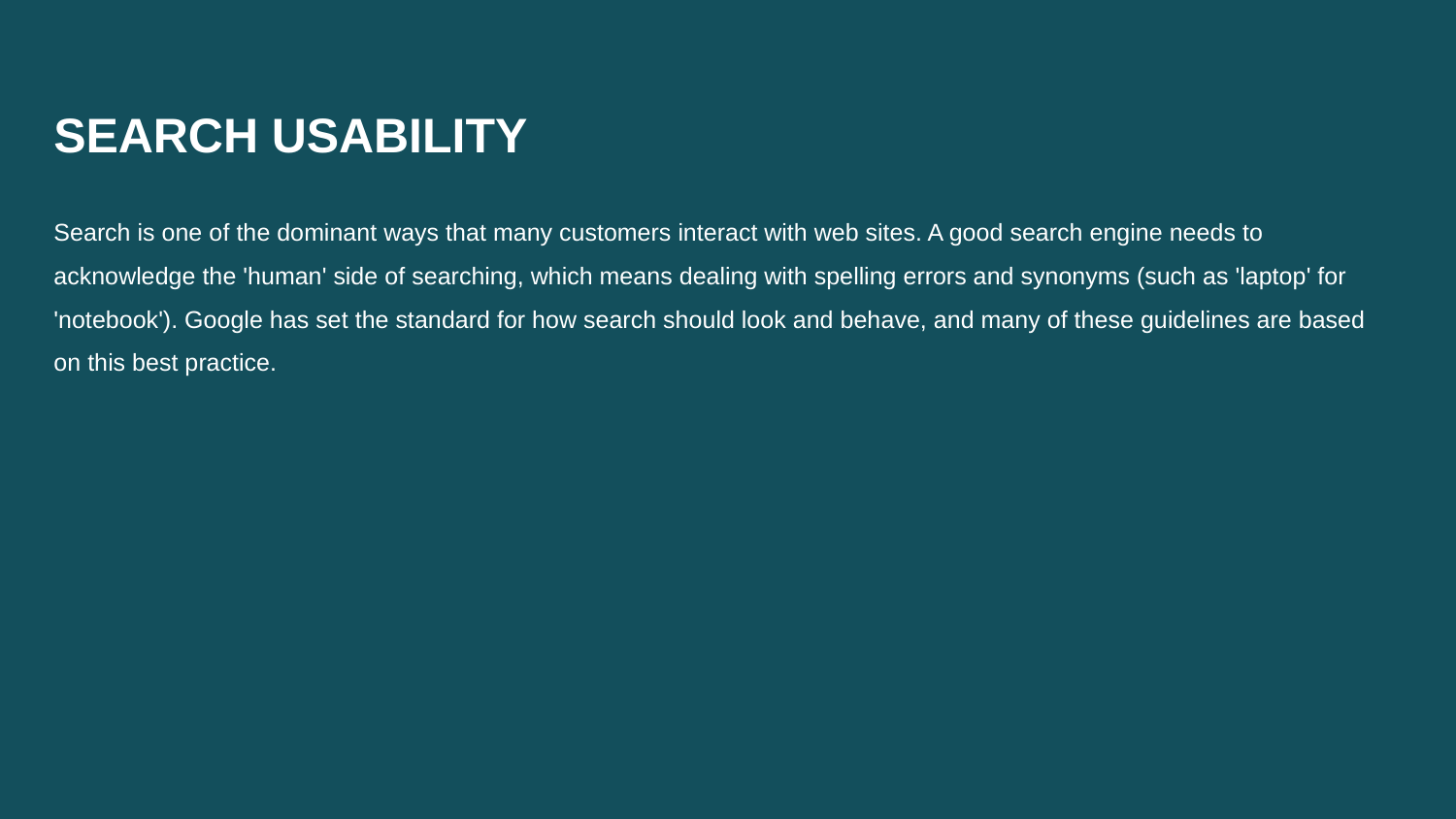

SEARCH USABILITY
Search is one of the dominant ways that many customers interact with web sites. A good search engine needs to acknowledge the 'human' side of searching, which means dealing with spelling errors and synonyms (such as 'laptop' for 'notebook'). Google has set the standard for how search should look and behave, and many of these guidelines are based on this best practice.